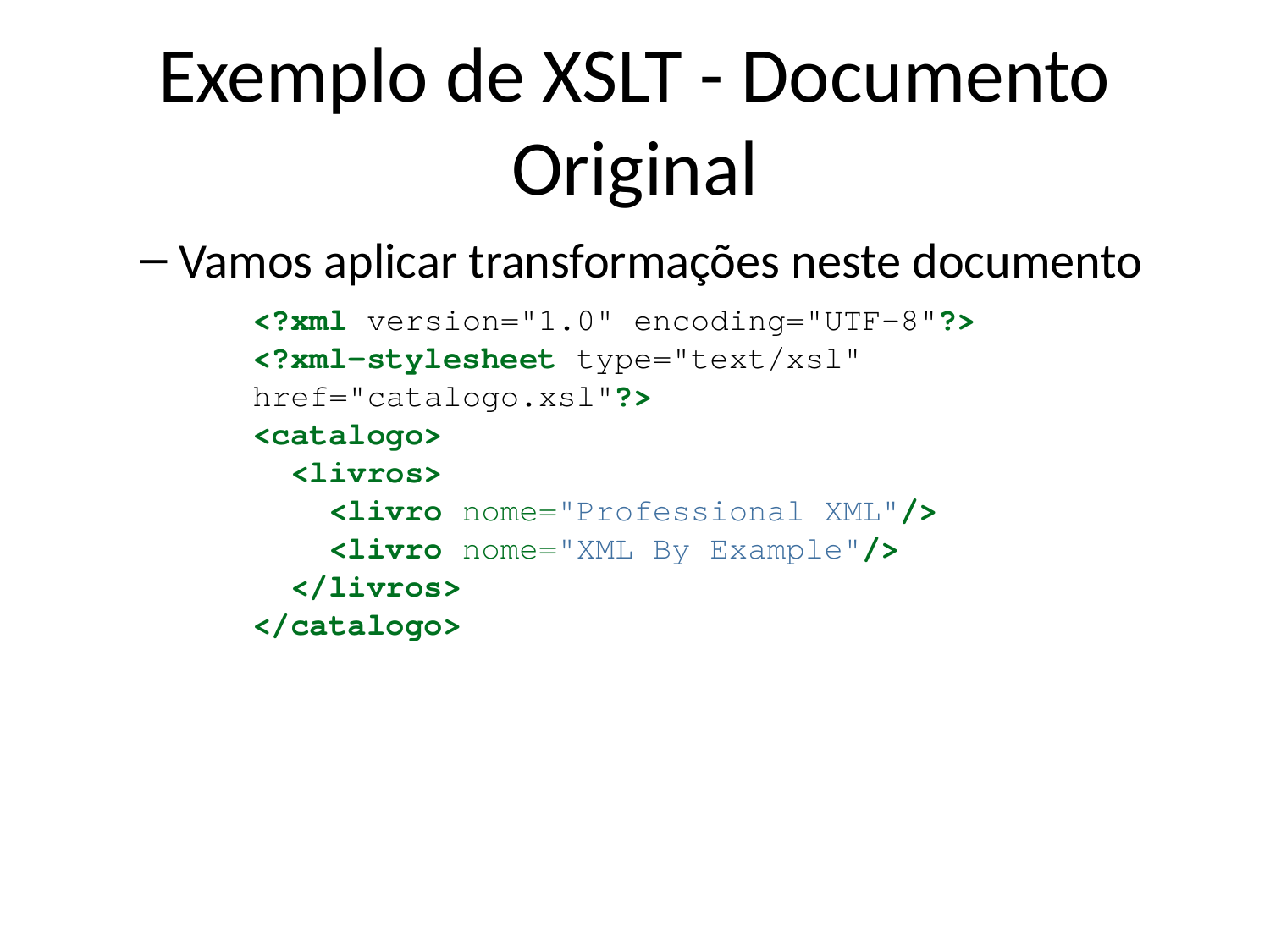

# Exemplo de XSLT - Documento Original
Vamos aplicar transformações neste documento
<?xml version="1.0" encoding="UTF-8"?>
<?xml-stylesheet type="text/xsl" href="catalogo.xsl"?>
<catalogo>
  <livros>
    <livro nome="Professional XML"/>
    <livro nome="XML By Example"/>
  </livros>
</catalogo>